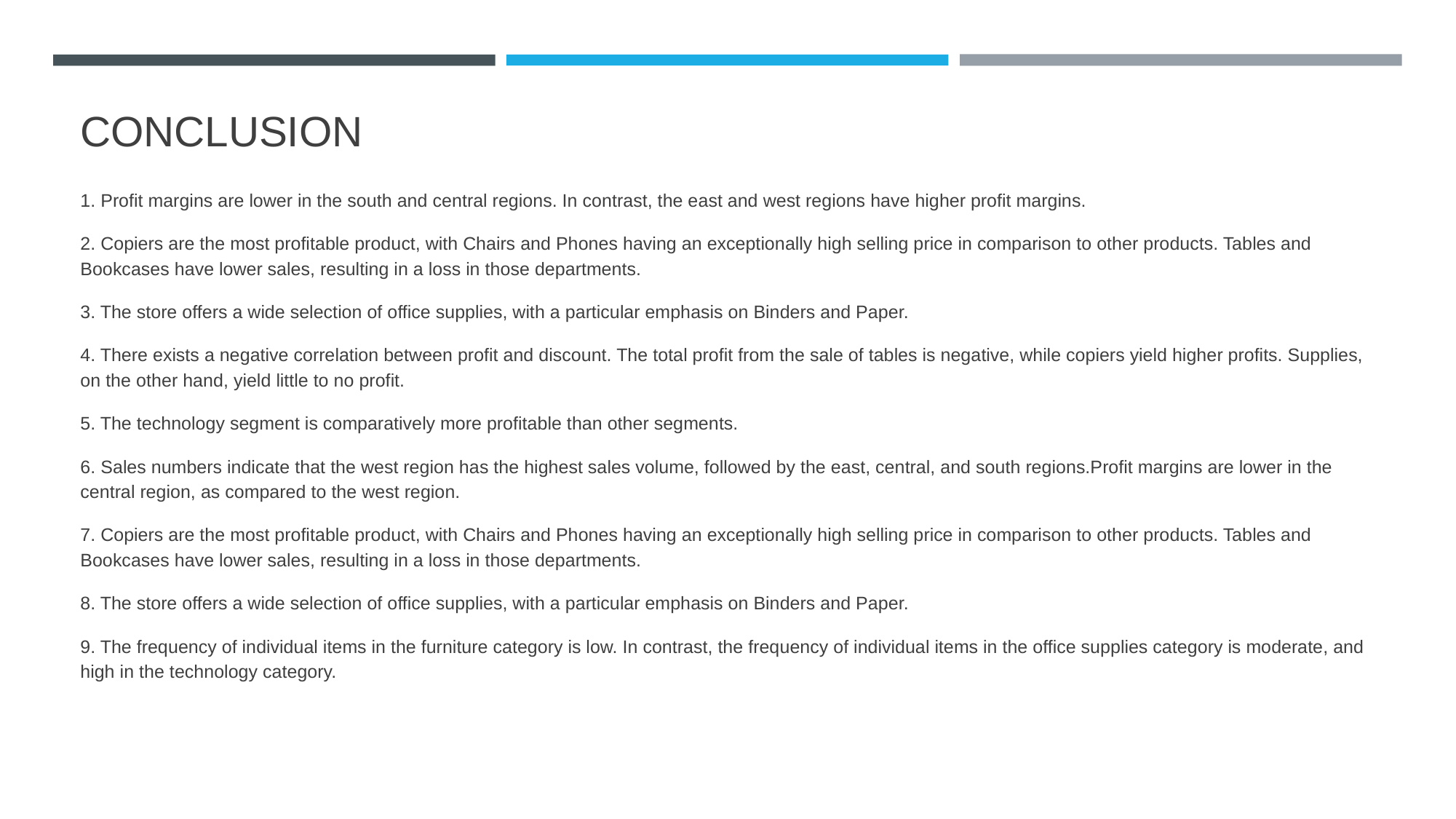

# CONCLUSION
1. Profit margins are lower in the south and central regions. In contrast, the east and west regions have higher profit margins.
2. Copiers are the most profitable product, with Chairs and Phones having an exceptionally high selling price in comparison to other products. Tables and Bookcases have lower sales, resulting in a loss in those departments.
3. The store offers a wide selection of office supplies, with a particular emphasis on Binders and Paper.
4. There exists a negative correlation between profit and discount. The total profit from the sale of tables is negative, while copiers yield higher profits. Supplies, on the other hand, yield little to no profit.
5. The technology segment is comparatively more profitable than other segments.
6. Sales numbers indicate that the west region has the highest sales volume, followed by the east, central, and south regions.Profit margins are lower in the central region, as compared to the west region.
7. Copiers are the most profitable product, with Chairs and Phones having an exceptionally high selling price in comparison to other products. Tables and Bookcases have lower sales, resulting in a loss in those departments.
8. The store offers a wide selection of office supplies, with a particular emphasis on Binders and Paper.
9. The frequency of individual items in the furniture category is low. In contrast, the frequency of individual items in the office supplies category is moderate, and high in the technology category.